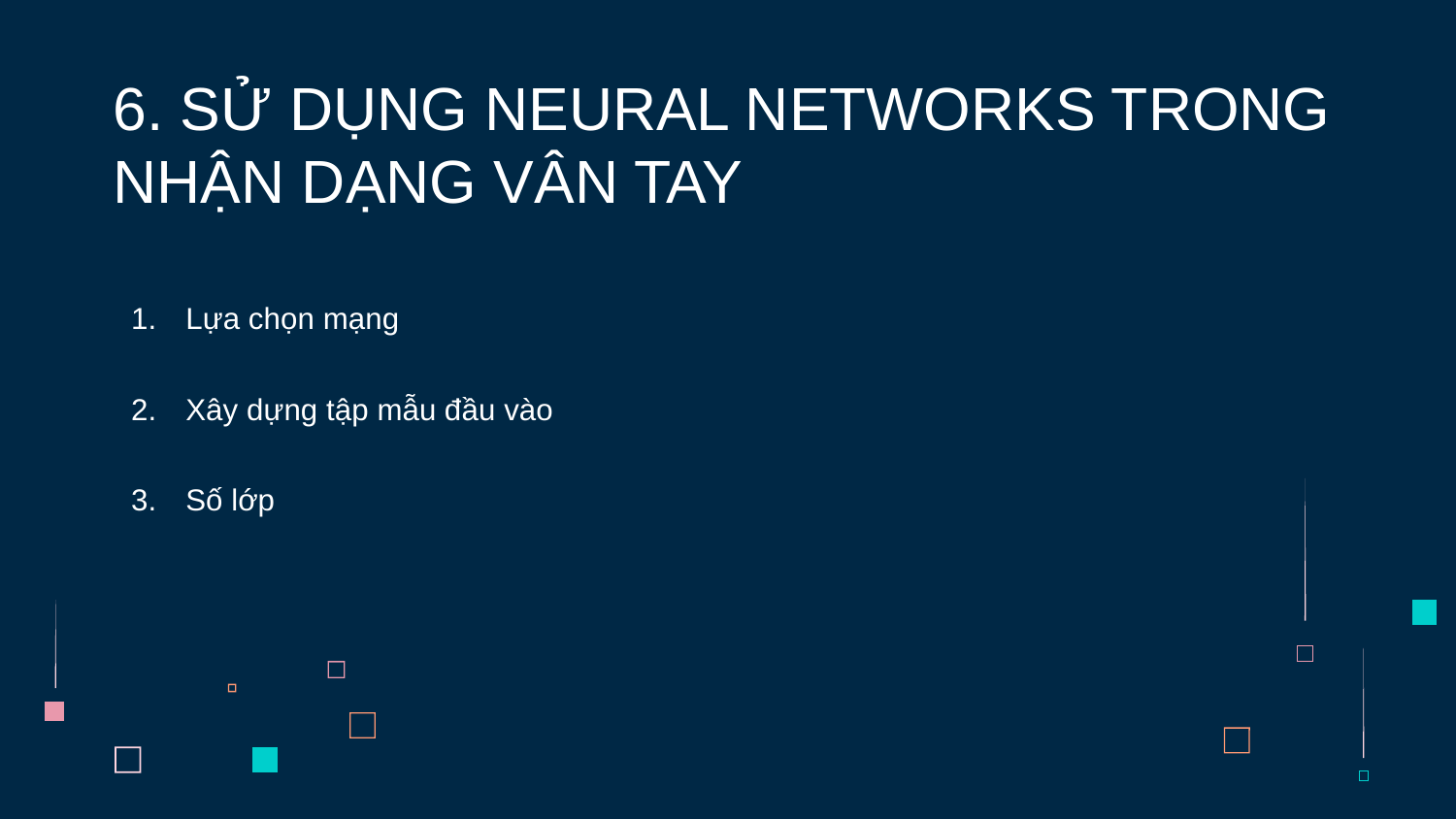

# 6. SỬ DỤNG NEURAL NETWORKS TRONG NHẬN DẠNG VÂN TAY
Lựa chọn mạng
Xây dựng tập mẫu đầu vào
Số lớp